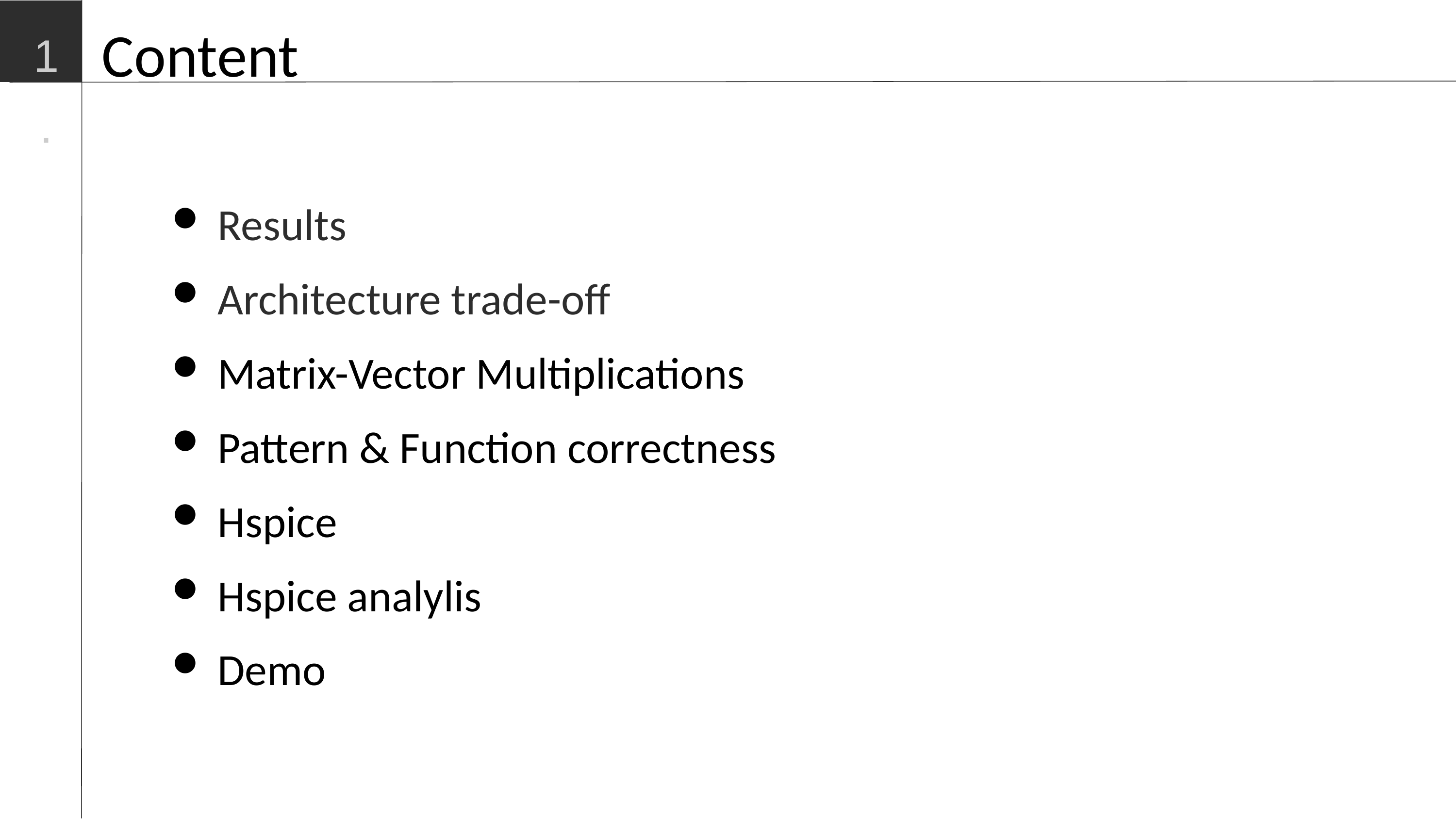

Content

1.
 Results
 Architecture trade-off
 Matrix-Vector Multiplications
 Pattern & Function correctness
 Hspice
 Hspice analylis
 Demo